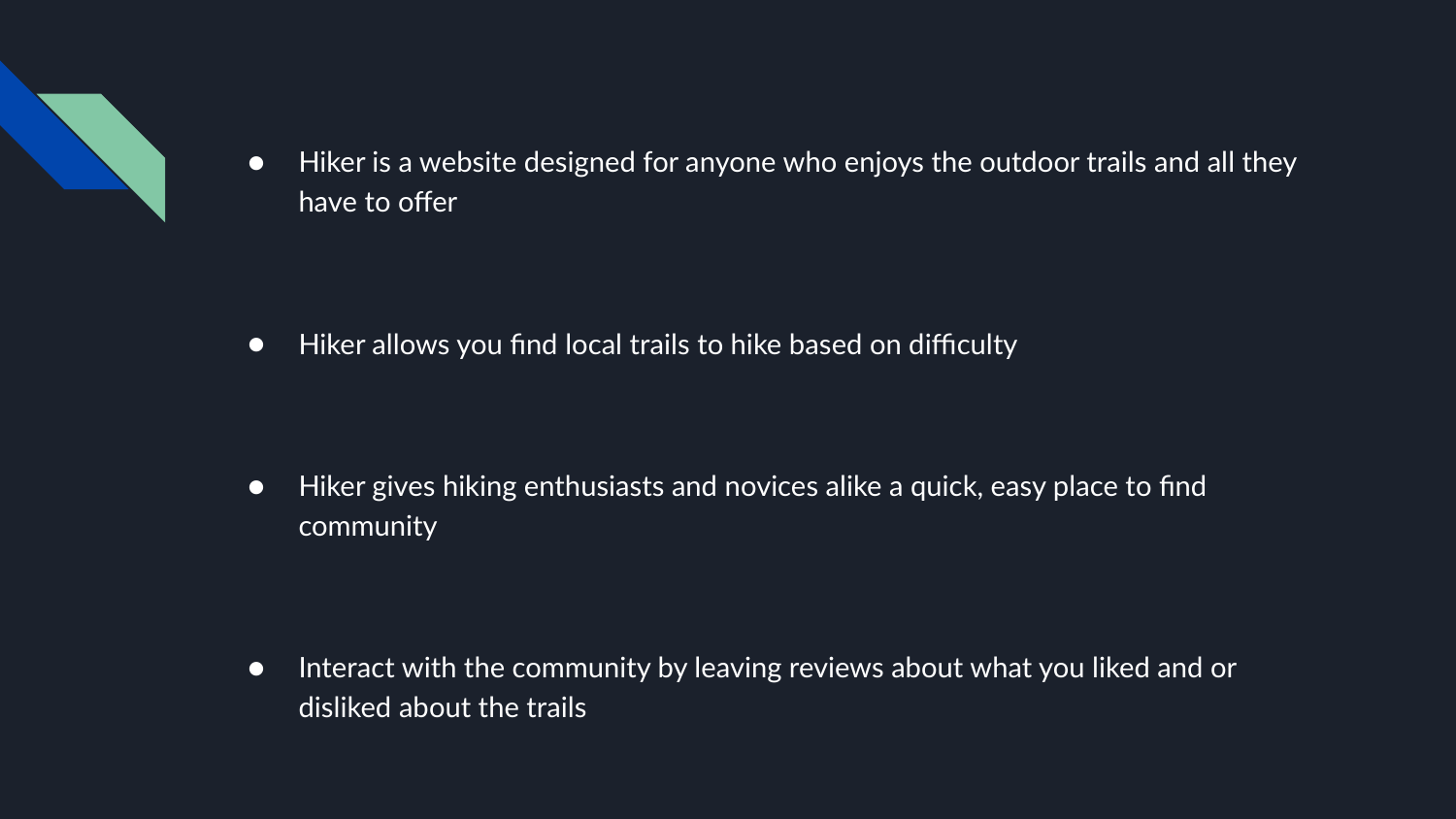

Hiker is a website designed for anyone who enjoys the outdoor trails and all they have to offer

Hiker allows you find local trails to hike based on difficulty

Hiker gives hiking enthusiasts and novices alike a quick, easy place to find community

Interact with the community by leaving reviews about what you liked and or disliked about the trails